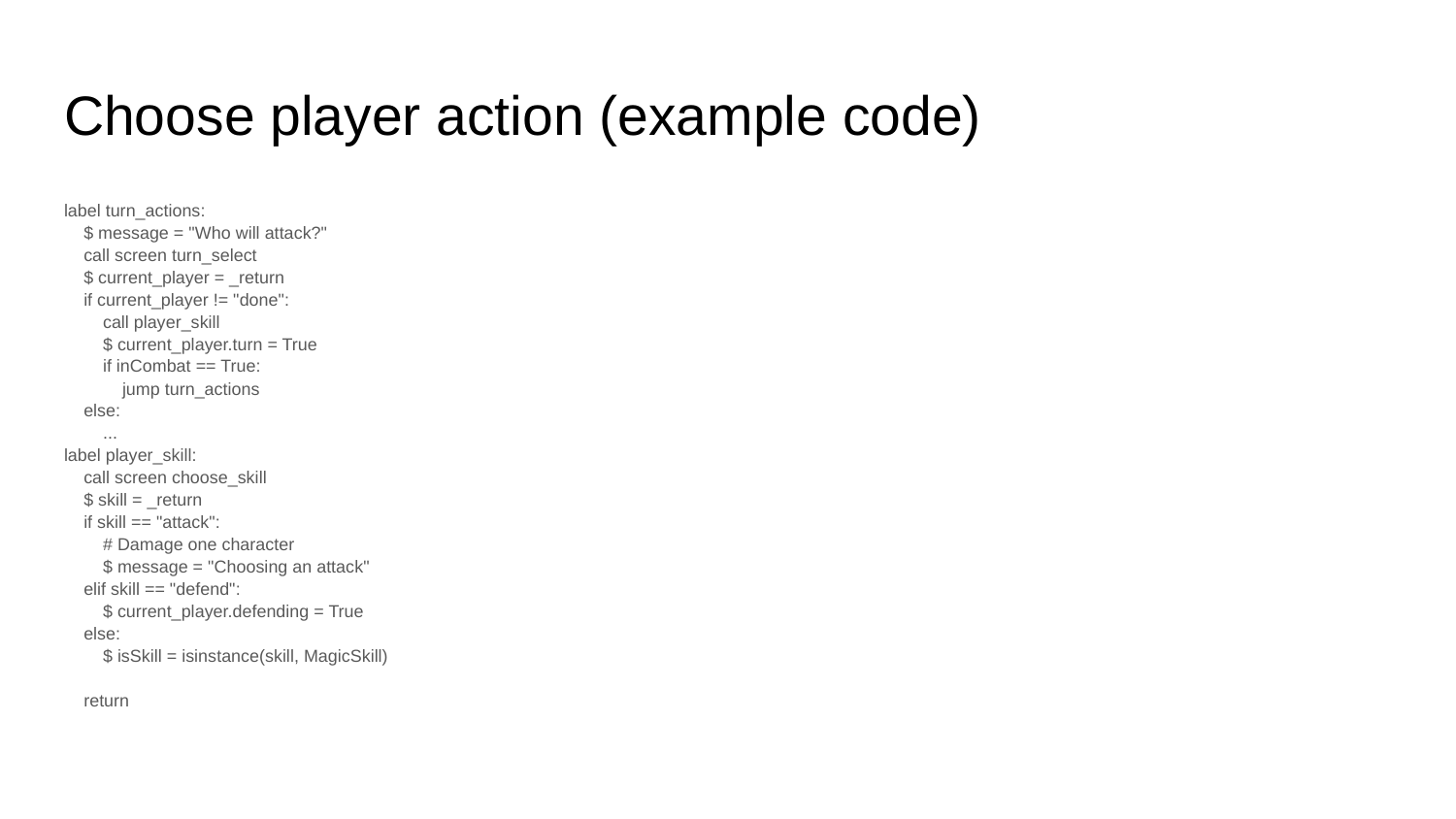

# Choose player action (example code)
label turn_actions:
    $ message = "Who will attack?"
    call screen turn_select
    $ current_player = _return
    if current_player != "done":
        call player_skill
        $ current_player.turn = True
        if inCombat == True:
            jump turn_actions
    else:
        ...
label player_skill:
    call screen choose_skill
    $ skill = _return
    if skill == "attack":
        # Damage one character
        $ message = "Choosing an attack"
    elif skill == "defend":
        $ current_player.defending = True
    else:
        $ isSkill = isinstance(skill, MagicSkill)

    return